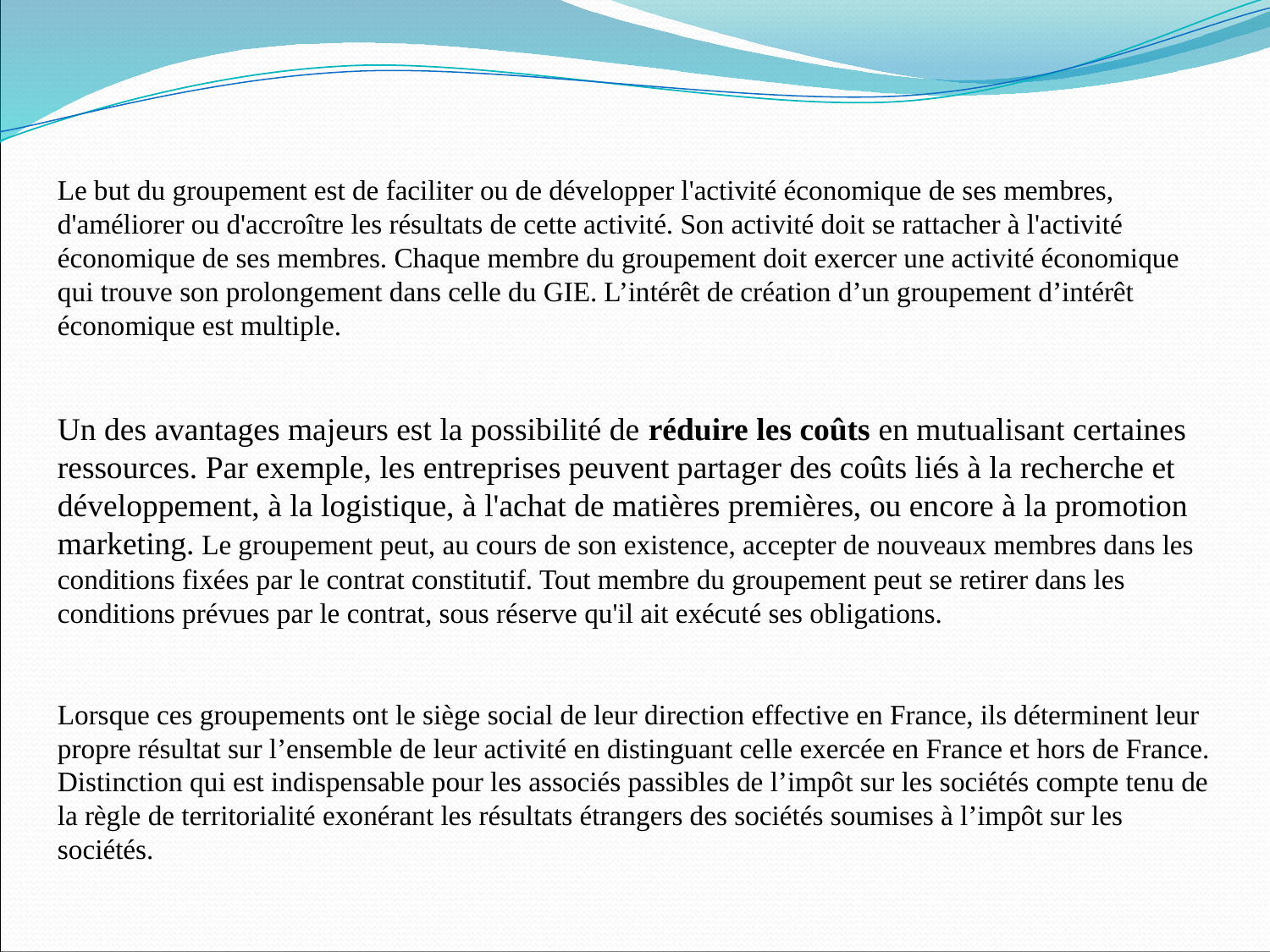

Le but du groupement est de faciliter ou de développer l'activité économique de ses membres, d'améliorer ou d'accroître les résultats de cette activité. Son activité doit se rattacher à l'activité économique de ses membres. Chaque membre du groupement doit exercer une activité économique qui trouve son prolongement dans celle du GIE. L’intérêt de création d’un groupement d’intérêt économique est multiple.

Un des avantages majeurs est la possibilité de réduire les coûts en mutualisant certaines ressources. Par exemple, les entreprises peuvent partager des coûts liés à la recherche et développement, à la logistique, à l'achat de matières premières, ou encore à la promotion marketing. Le groupement peut, au cours de son existence, accepter de nouveaux membres dans les conditions fixées par le contrat constitutif. Tout membre du groupement peut se retirer dans les conditions prévues par le contrat, sous réserve qu'il ait exécuté ses obligations.

Lorsque ces groupements ont le siège social de leur direction effective en France, ils déterminent leur propre résultat sur l’ensemble de leur activité en distinguant celle exercée en France et hors de France. Distinction qui est indispensable pour les associés passibles de l’impôt sur les sociétés compte tenu de la règle de territorialité exonérant les résultats étrangers des sociétés soumises à l’impôt sur les sociétés.